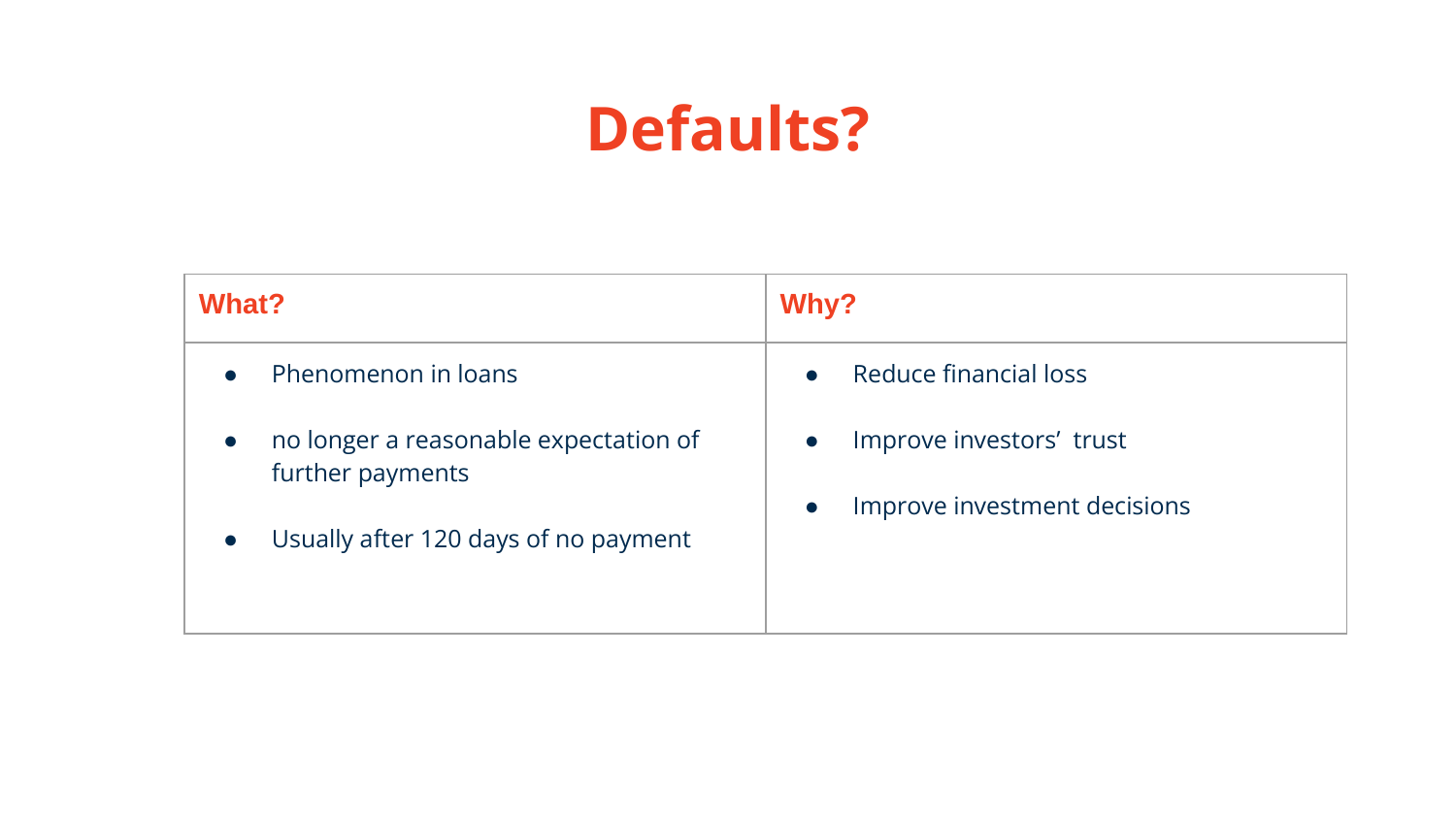

Defaults?
| What? | Why? |
| --- | --- |
| Phenomenon in loans no longer a reasonable expectation of further payments Usually after 120 days of no payment | Reduce financial loss Improve investors’ trust Improve investment decisions |